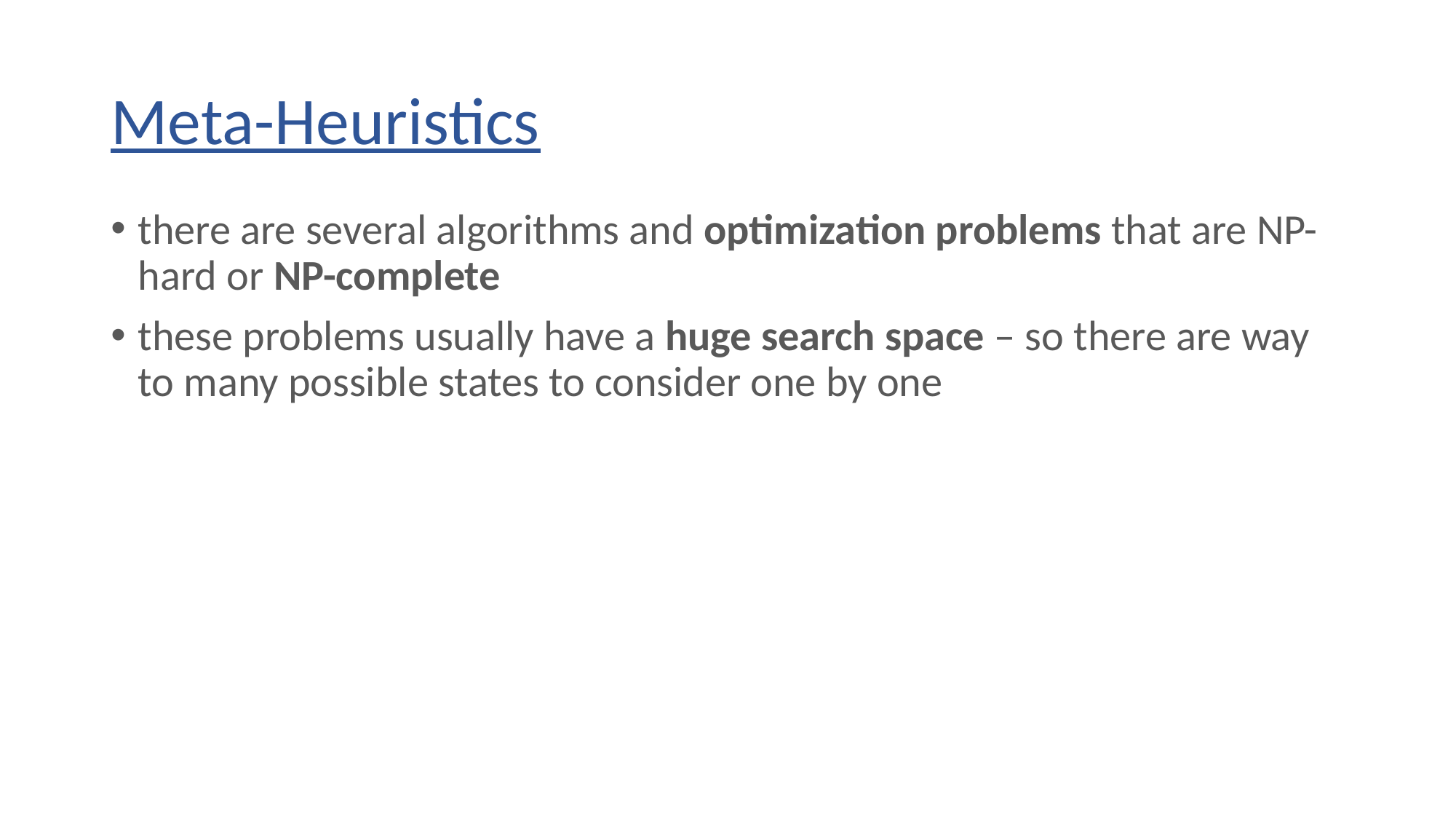

# Meta-Heuristics
there are several algorithms and optimization problems that are NP-hard or NP-complete
these problems usually have a huge search space – so there are way to many possible states to consider one by one